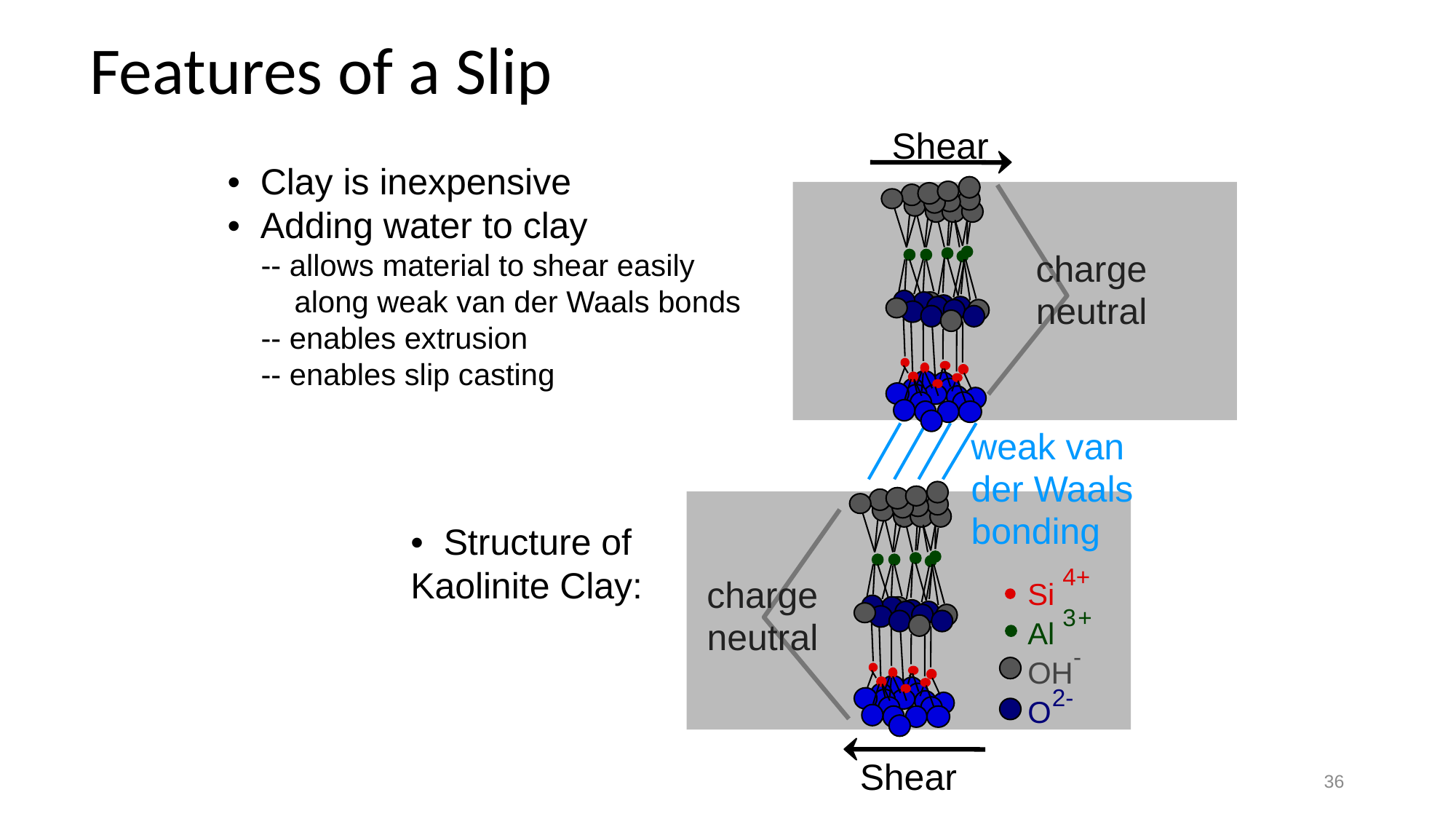

Features of a Slip
Shear

charge
neutral

weak van
der Waals

bonding

4+
Si

3
+
Al

-
OH

2-
O

charge
neutral

Shear
•  Clay is inexpensive
•  Adding water to clay
    -- allows material to shear easily
        along weak van der Waals bonds
    -- enables extrusion
    -- enables slip casting
•  Structure of
Kaolinite Clay:
36